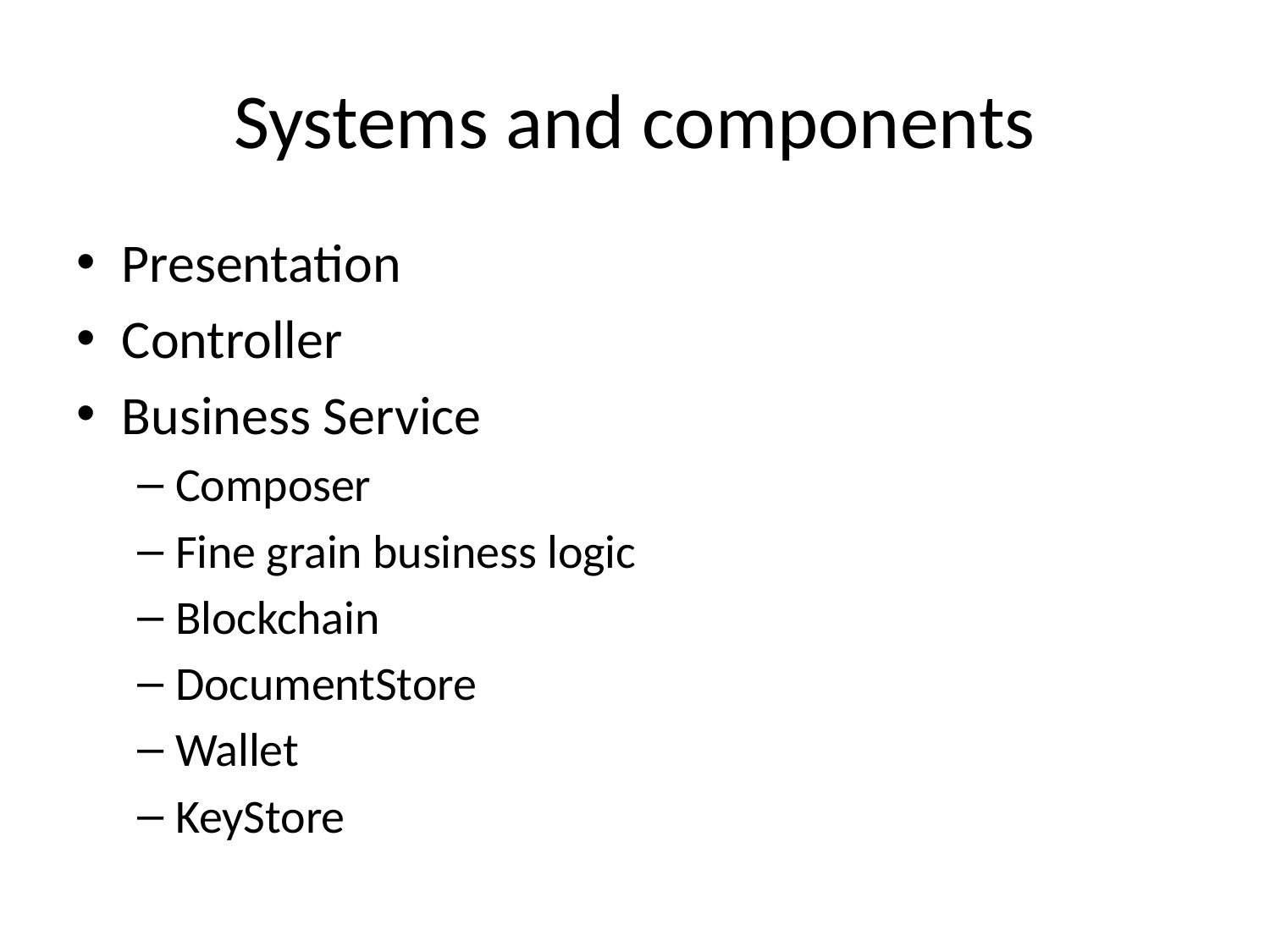

# Systems and components
Presentation
Controller
Business Service
Composer
Fine grain business logic
Blockchain
DocumentStore
Wallet
KeyStore